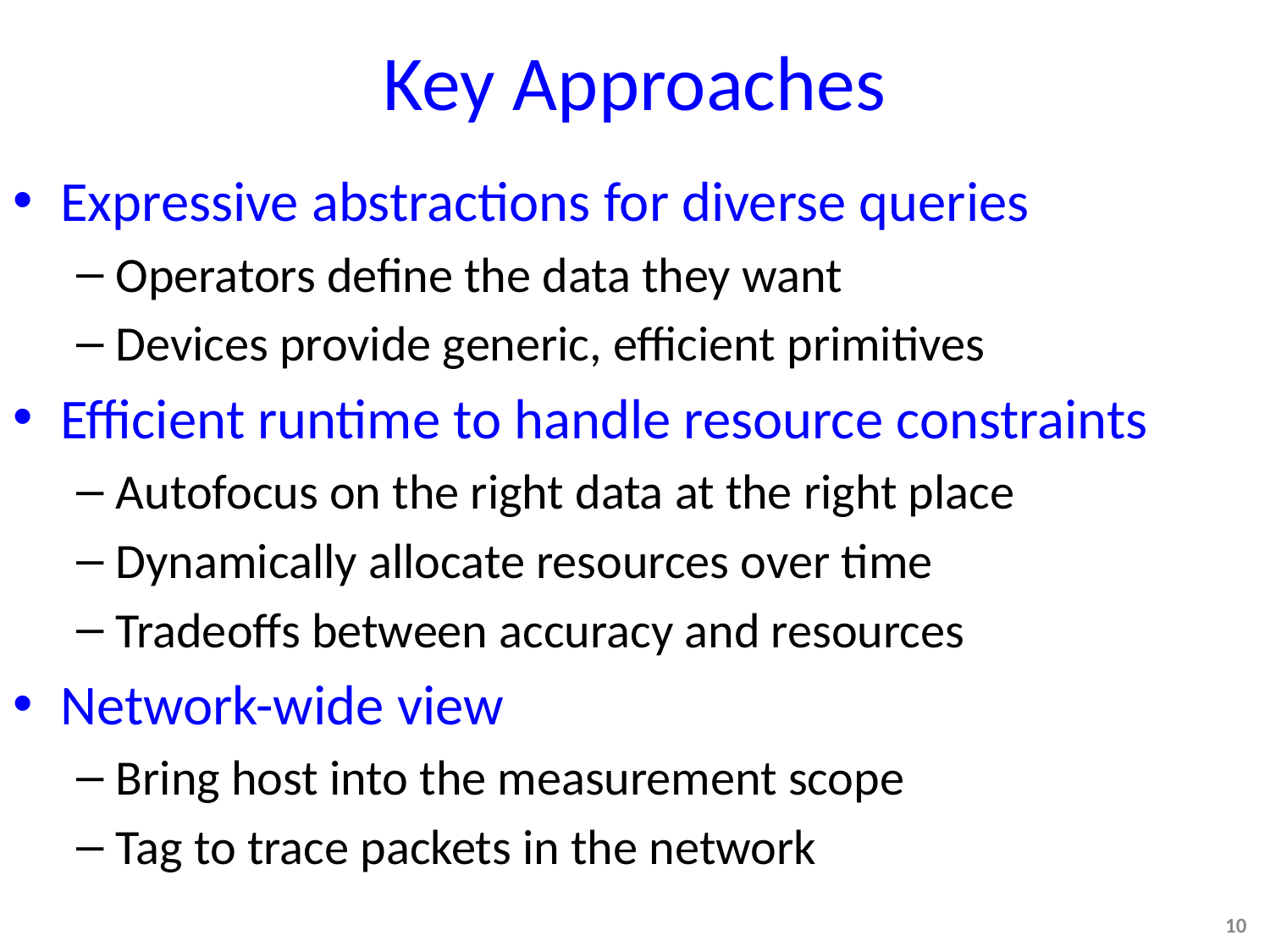

# Key Approaches
Expressive abstractions for diverse queries
Operators define the data they want
Devices provide generic, efficient primitives
Efficient runtime to handle resource constraints
Autofocus on the right data at the right place
Dynamically allocate resources over time
Tradeoffs between accuracy and resources
Network-wide view
Bring host into the measurement scope
Tag to trace packets in the network
10